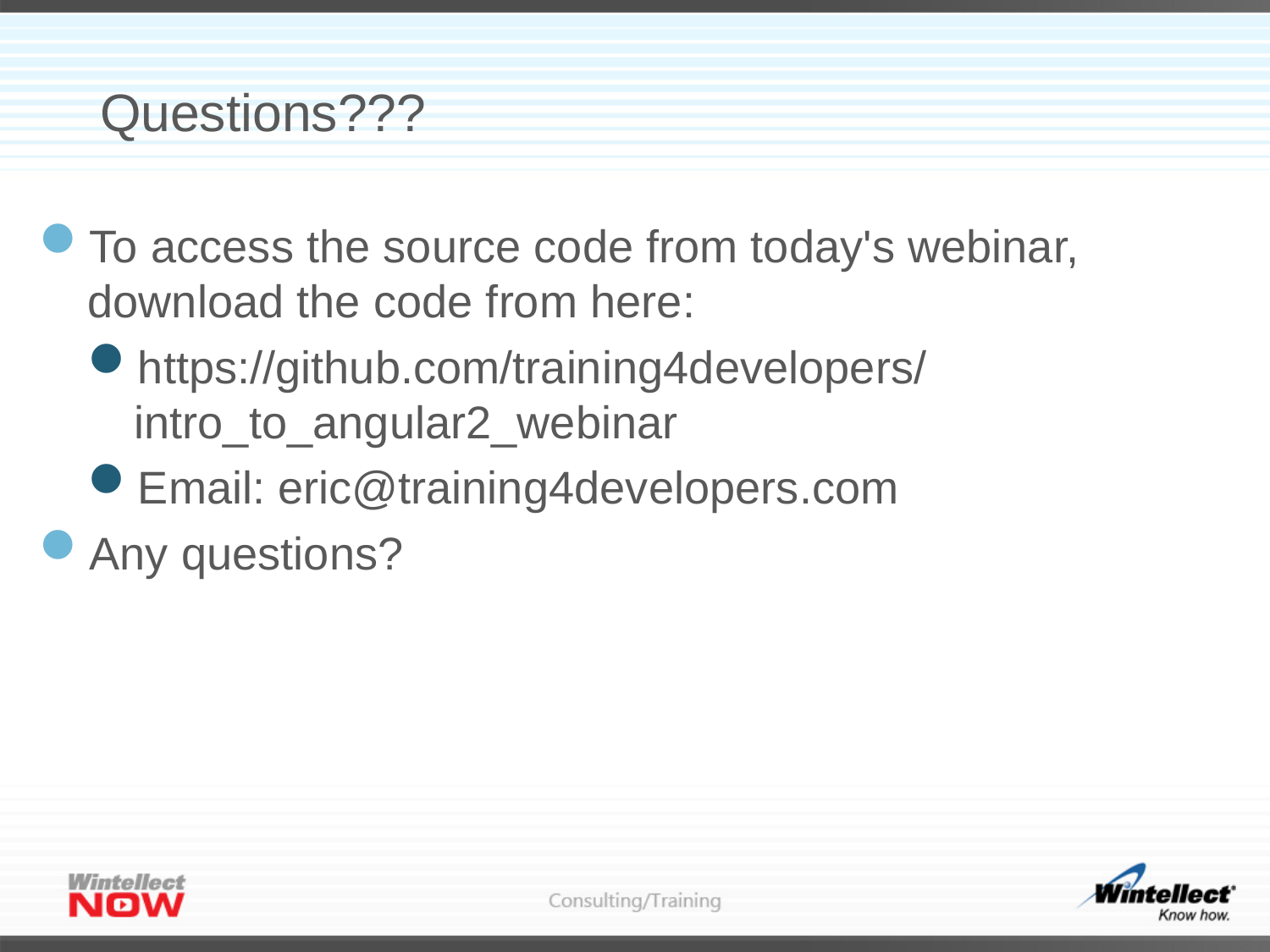

# Questions???
To access the source code from today's webinar, download the code from here:
https://github.com/training4developers/intro_to_angular2_webinar
Email: eric@training4developers.com
Any questions?